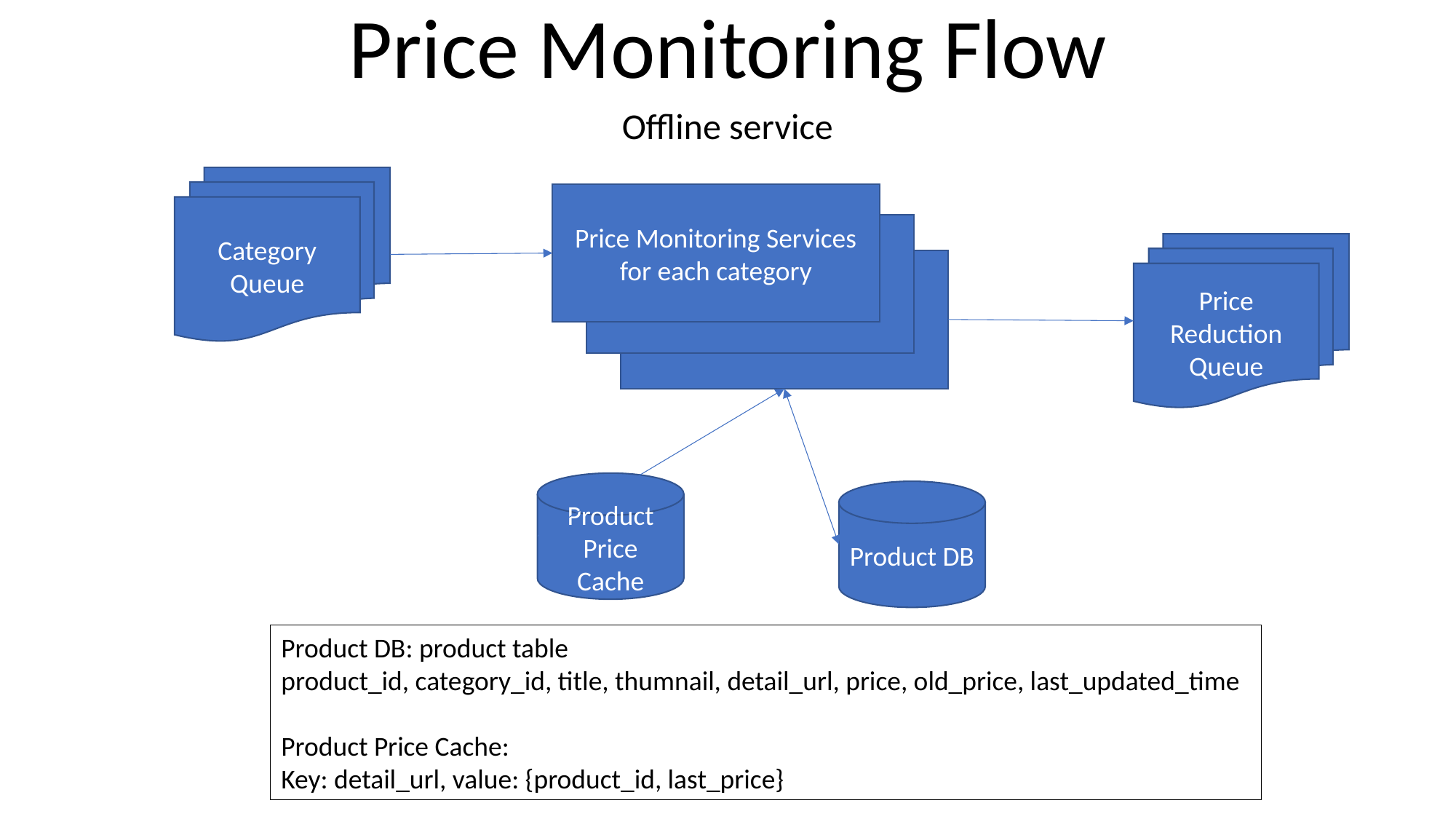

# Price Monitoring Flow
Offline service
Category Queue
Price Monitoring Services
for each category

Price Reduction Queue

Product Price Cache
Product DB
Product DB: product table
product_id, category_id, title, thumnail, detail_url, price, old_price, last_updated_time

Product Price Cache:
Key: detail_url, value: {product_id, last_price}